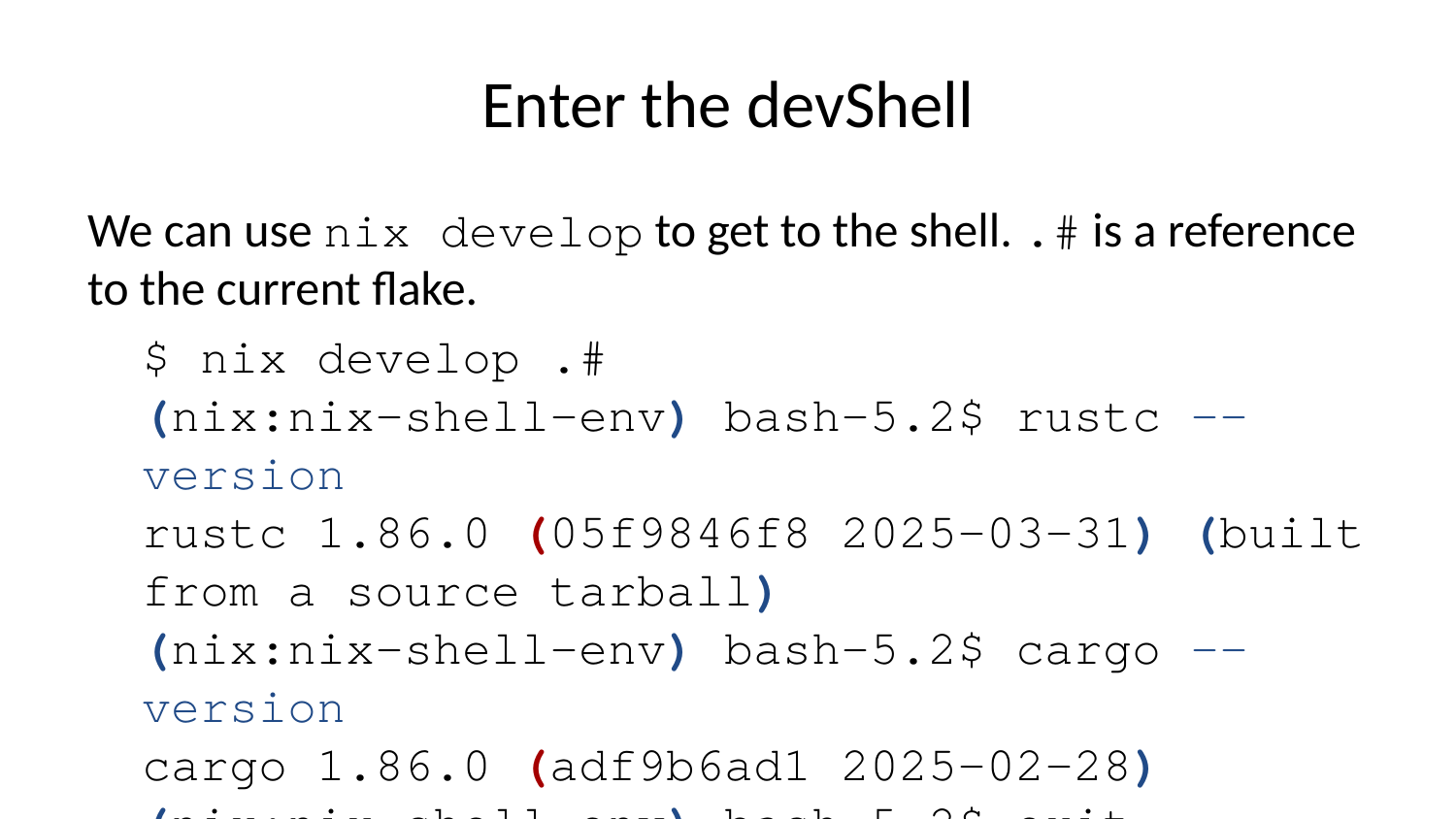

# Enter the devShell
We can use nix develop to get to the shell. .# is a reference to the current flake.
$ nix develop .#
(nix:nix-shell-env) bash-5.2$ rustc --version
rustc 1.86.0 (05f9846f8 2025-03-31) (built from a source tarball)
(nix:nix-shell-env) bash-5.2$ cargo --version
cargo 1.86.0 (adf9b6ad1 2025-02-28)
(nix:nix-shell-env) bash-5.2$ exit
exit